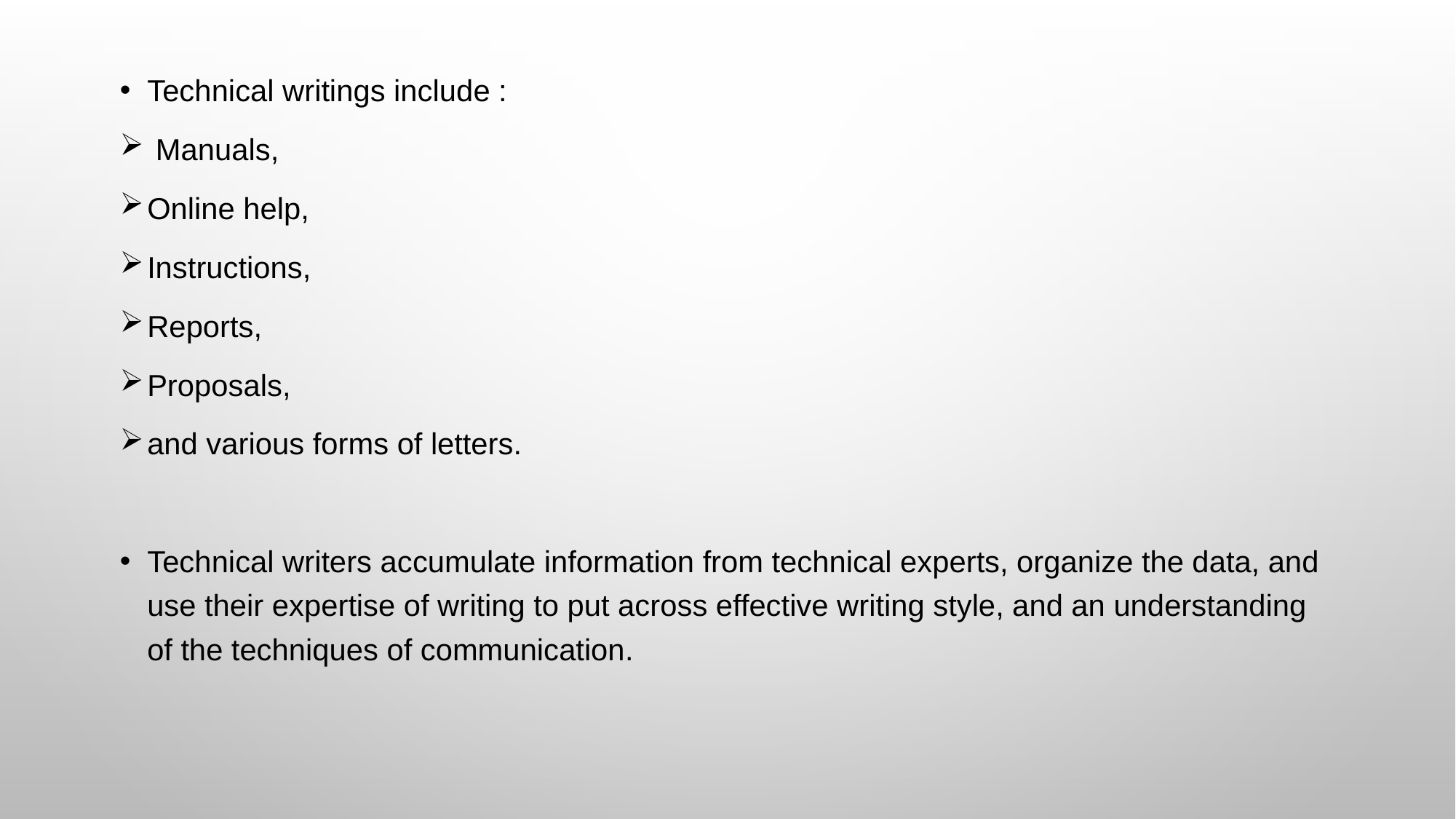

Technical writings include :
 Manuals,
Online help,
Instructions,
Reports,
Proposals,
and various forms of letters.

Technical writers accumulate information from technical experts, organize the data, and use their expertise of writing to put across effective writing style, and an understanding of the techniques of communication.